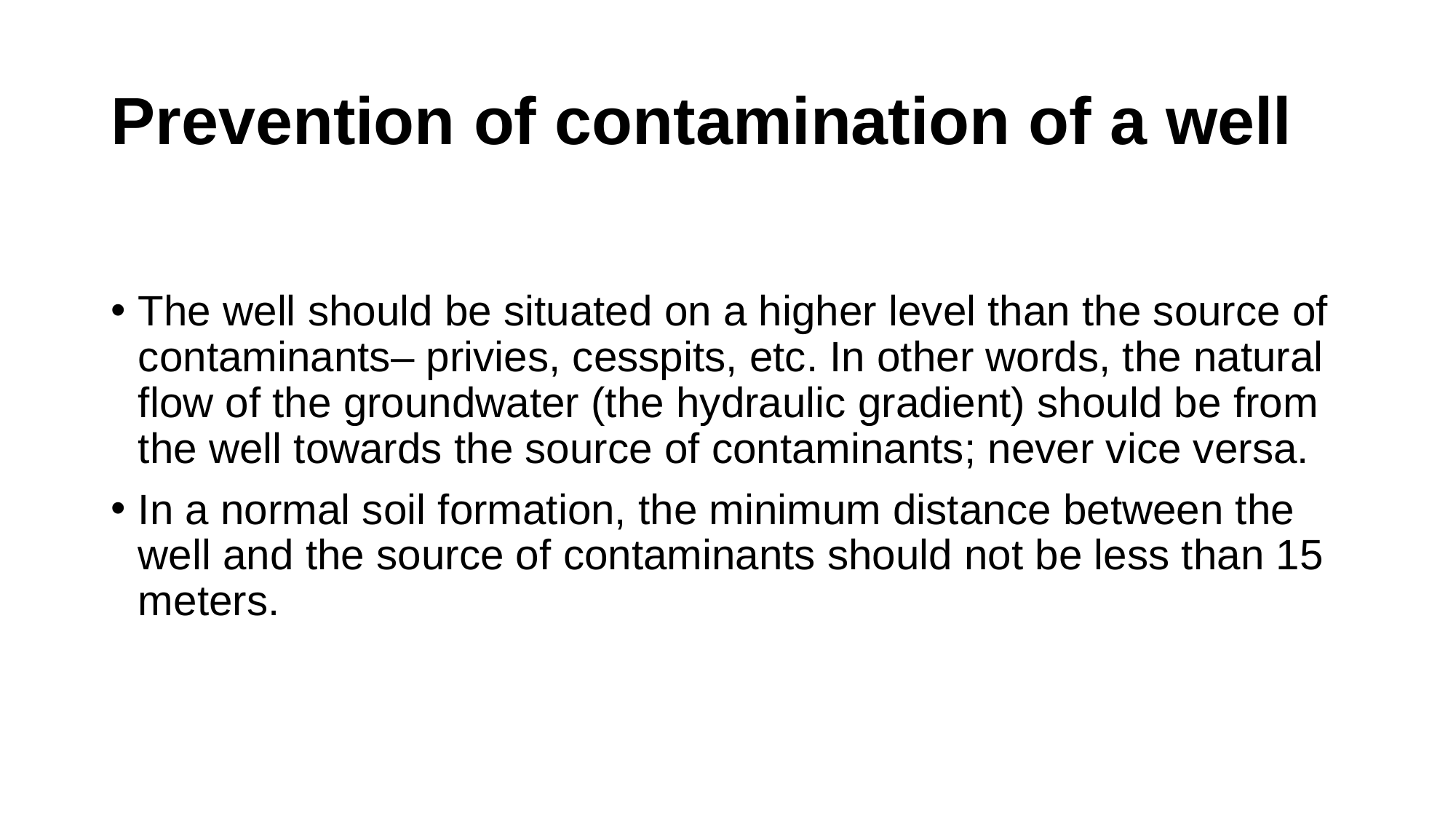

# Prevention of contamination of a well

The well should be situated on a higher level than the source of contaminants– privies, cesspits, etc. In other words, the natural flow of the groundwater (the hydraulic gradient) should be from the well towards the source of contaminants; never vice versa.
In a normal soil formation, the minimum distance between the well and the source of contaminants should not be less than 15 meters.